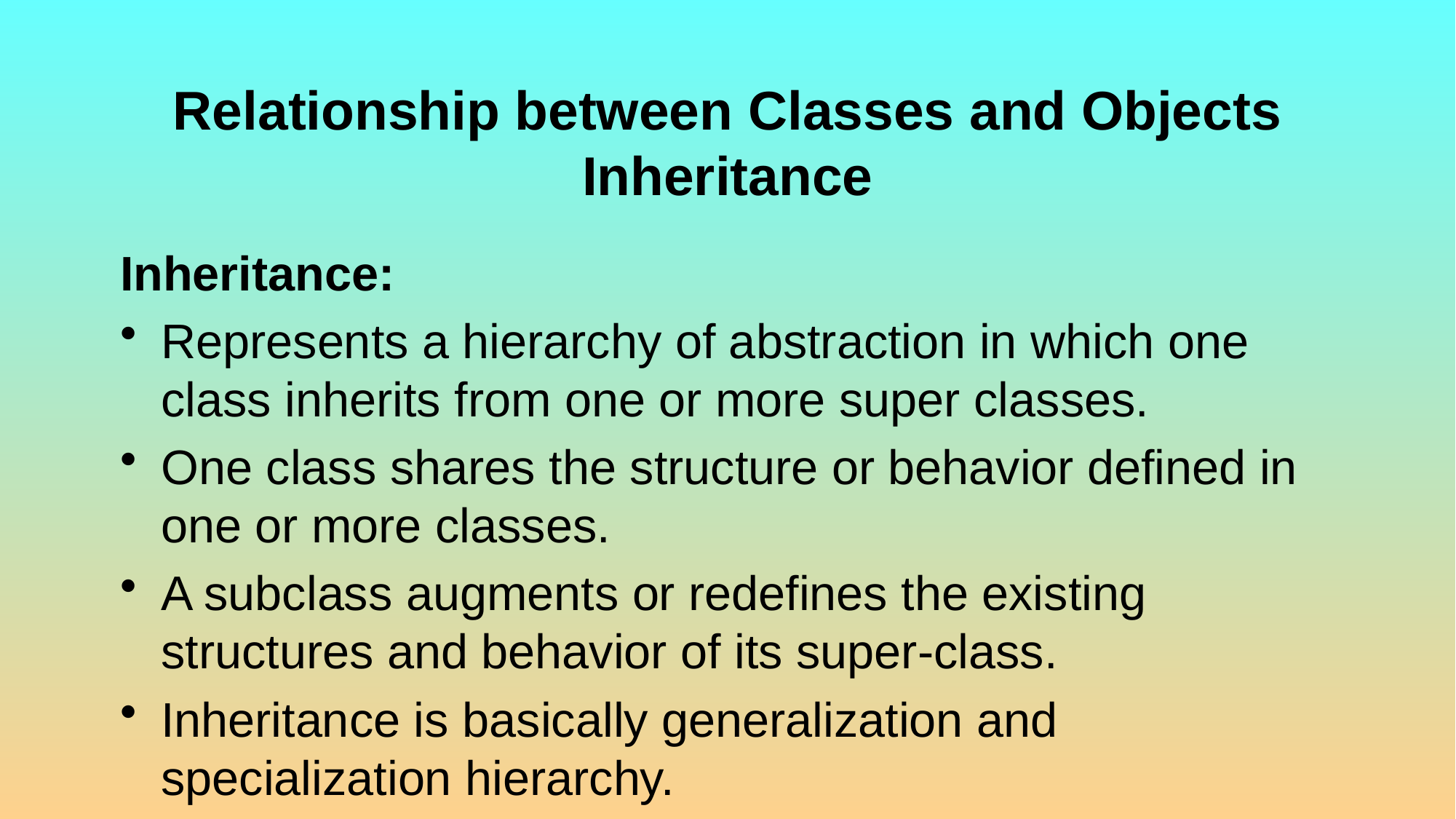

# Relationship between Classes and Objects Inheritance
Inheritance:
Represents a hierarchy of abstraction in which one class inherits from one or more super classes.
One class shares the structure or behavior defined in one or more classes.
A subclass augments or redefines the existing structures and behavior of its super-class.
Inheritance is basically generalization and specialization hierarchy.